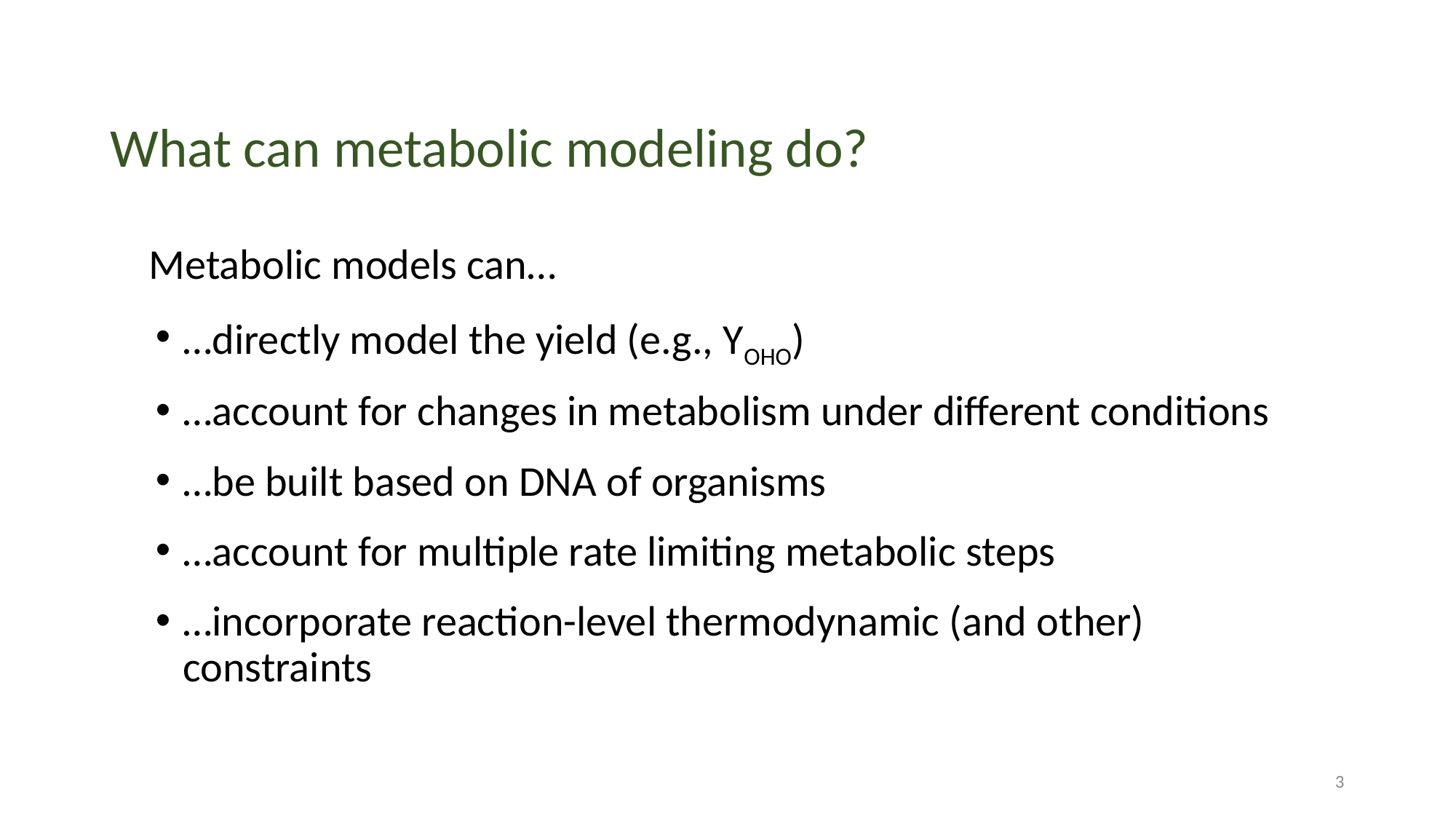

What can metabolic modeling do?
Metabolic models can…
…directly model the yield (e.g., YOHO)
…account for changes in metabolism under different conditions
…be built based on DNA of organisms
…account for multiple rate limiting metabolic steps
…incorporate reaction-level thermodynamic (and other) constraints

3